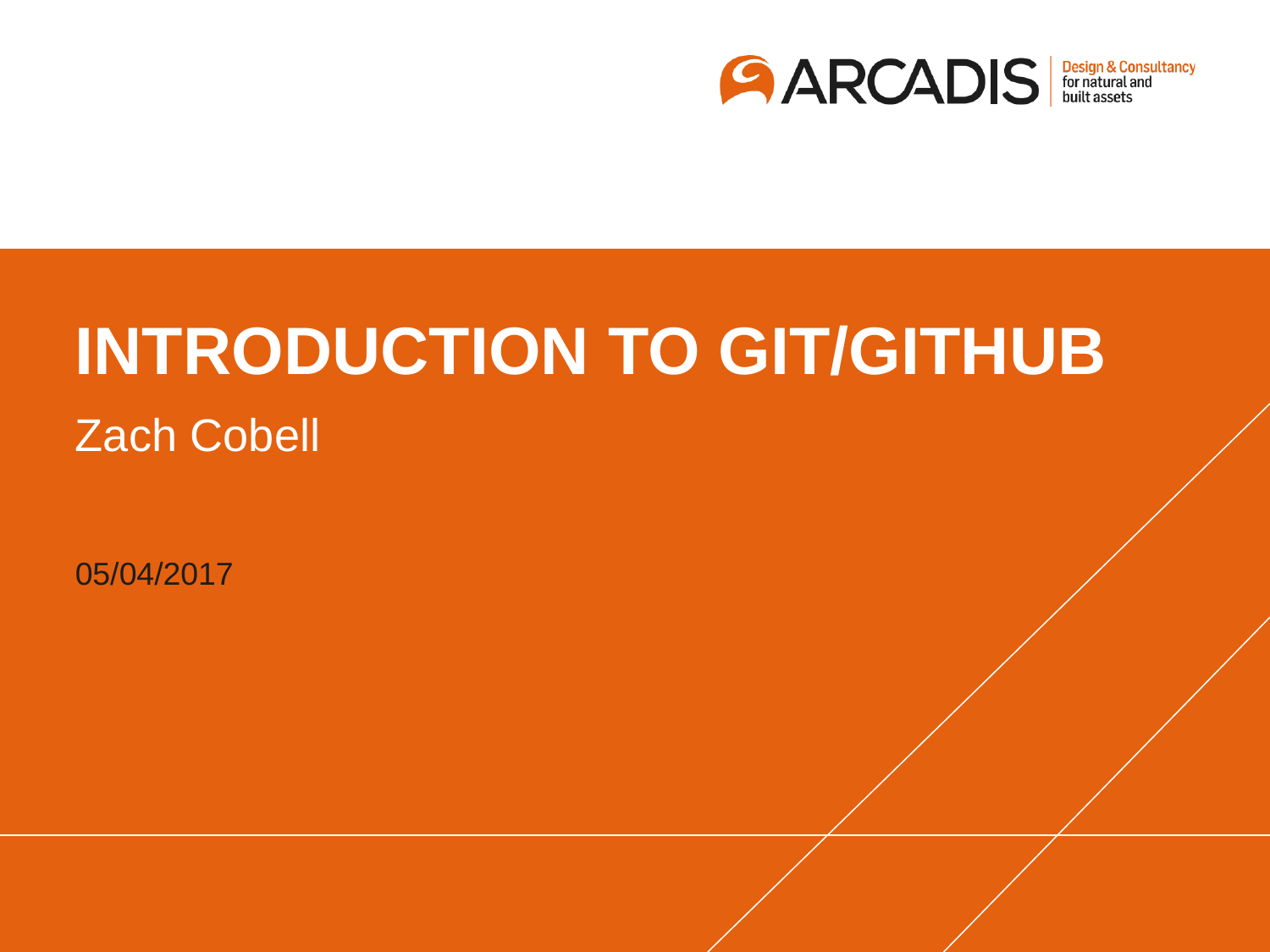

# Introduction to Git/Github
Zach Cobell
05/04/2017